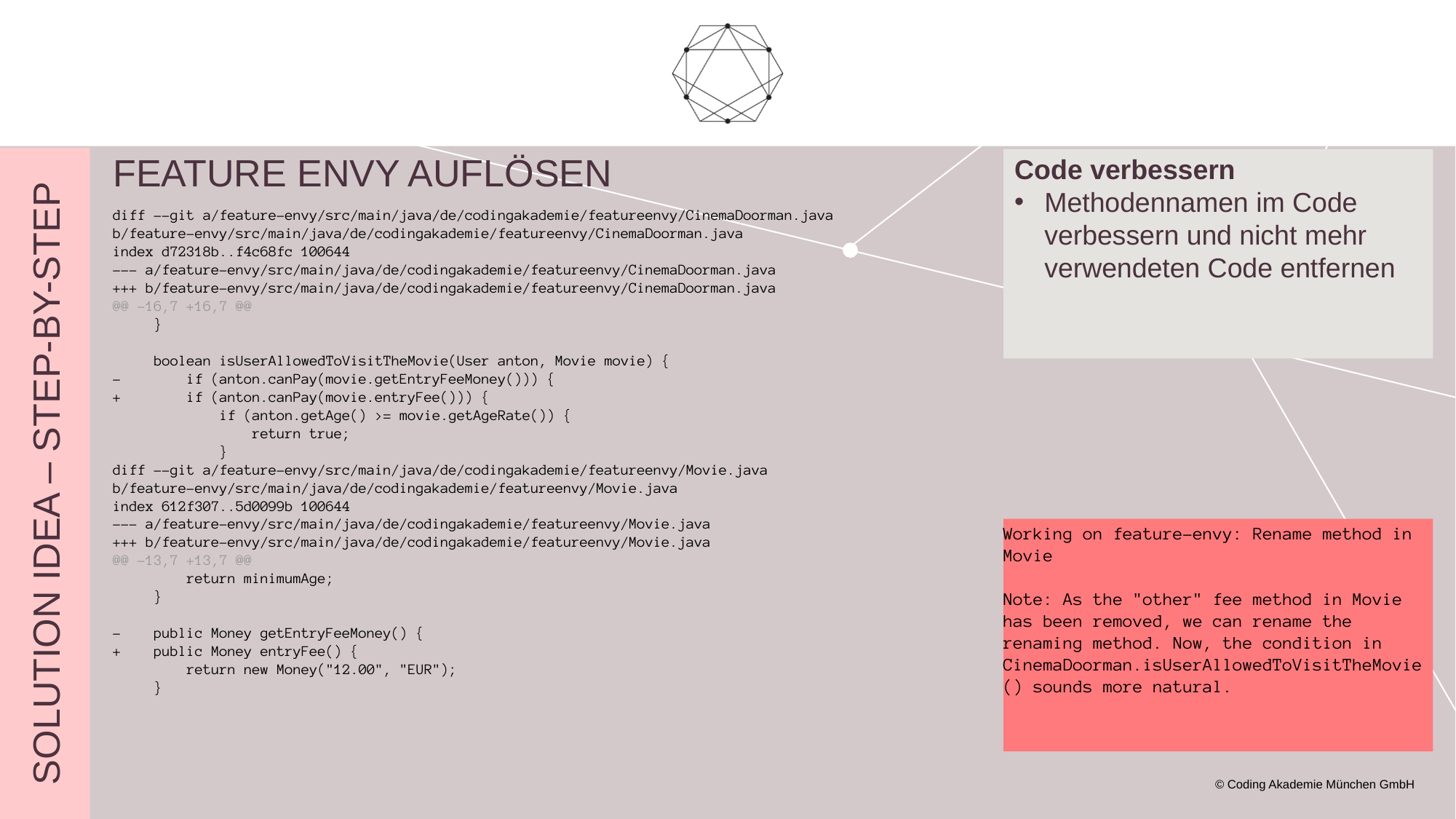

# Feature envy auflösen
Code verbessern
Methodennamen im Code verbessern und nicht mehr verwendeten Code entfernen
diff --git a/feature-envy/src/main/java/de/codingakademie/featureenvy/CinemaDoorman.java b/feature-envy/src/main/java/de/codingakademie/featureenvy/CinemaDoorman.java
index d72318b..f4c68fc 100644
--- a/feature-envy/src/main/java/de/codingakademie/featureenvy/CinemaDoorman.java
+++ b/feature-envy/src/main/java/de/codingakademie/featureenvy/CinemaDoorman.java
@@ -16,7 +16,7 @@
     }

     boolean isUserAllowedToVisitTheMovie(User anton, Movie movie) {
-        if (anton.canPay(movie.getEntryFeeMoney())) {
+        if (anton.canPay(movie.entryFee())) {
             if (anton.getAge() >= movie.getAgeRate()) {
                 return true;
             }
diff --git a/feature-envy/src/main/java/de/codingakademie/featureenvy/Movie.java b/feature-envy/src/main/java/de/codingakademie/featureenvy/Movie.java
index 612f307..5d0099b 100644
--- a/feature-envy/src/main/java/de/codingakademie/featureenvy/Movie.java
+++ b/feature-envy/src/main/java/de/codingakademie/featureenvy/Movie.java
@@ -13,7 +13,7 @@
         return minimumAge;
     }

-    public Money getEntryFeeMoney() {
+    public Money entryFee() {
         return new Money("12.00", "EUR");
     }

Solution Idea – step-by-step
Working on feature-envy: Rename method in Movie

Note: As the "other" fee method in Movie has been removed, we can rename the renaming method. Now, the condition in CinemaDoorman.isUserAllowedToVisitTheMovie() sounds more natural.
© Coding Akademie München GmbH